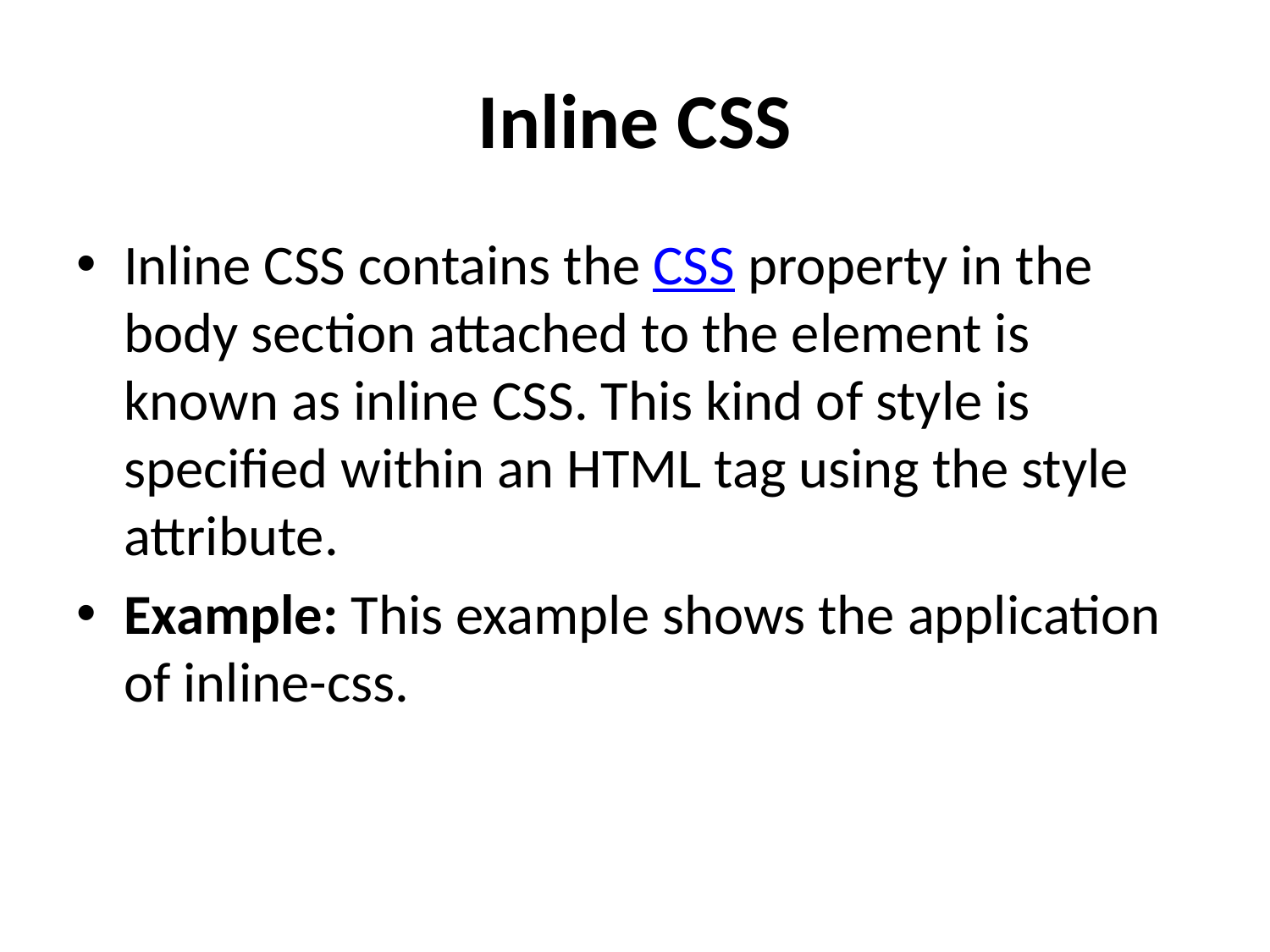

# Inline CSS
Inline CSS contains the CSS property in the body section attached to the element is known as inline CSS. This kind of style is specified within an HTML tag using the style attribute.
Example: This example shows the application of inline-css.